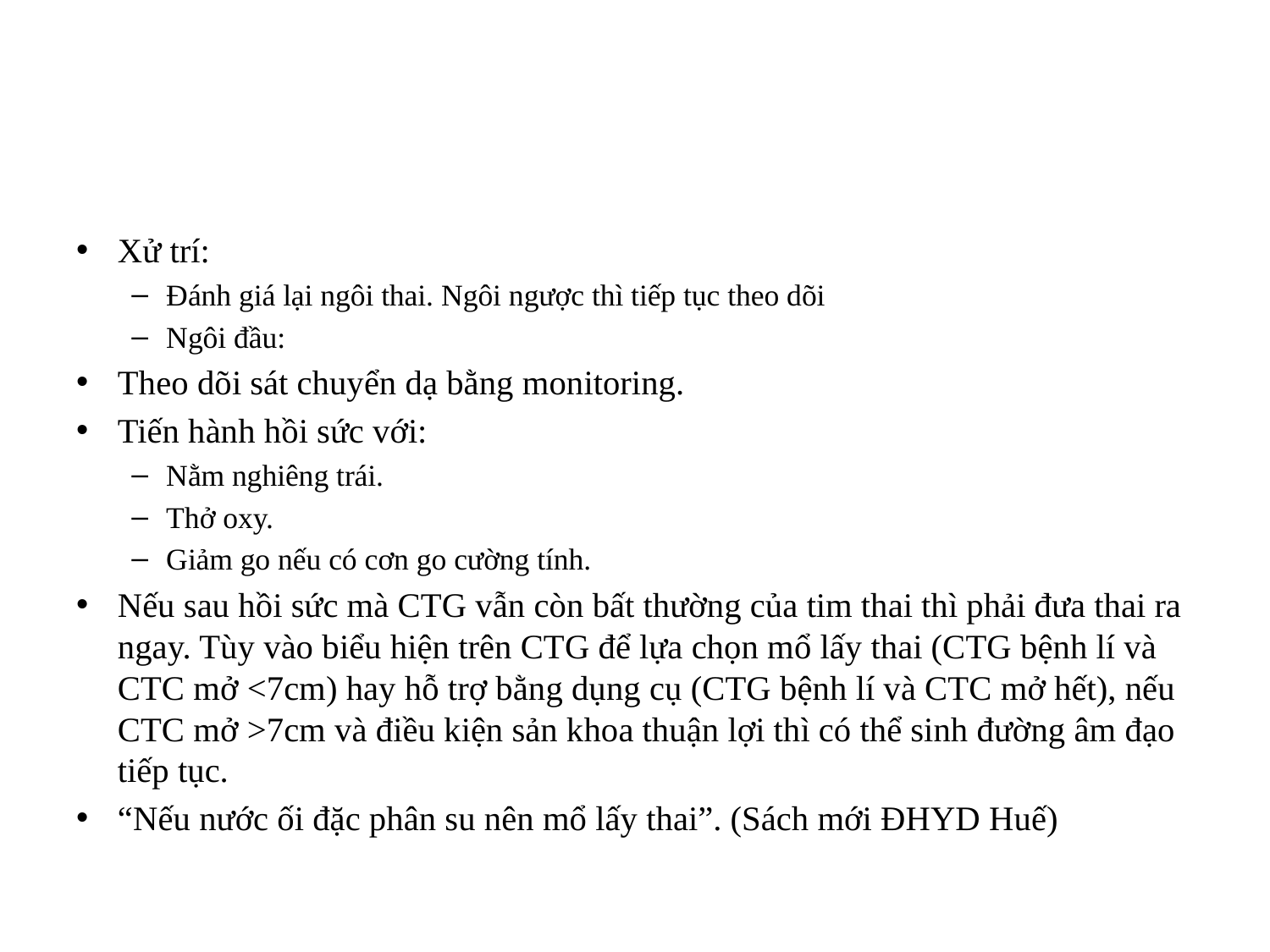

#
Xử trí:
Đánh giá lại ngôi thai. Ngôi ngược thì tiếp tục theo dõi
Ngôi đầu:
Theo dõi sát chuyển dạ bằng monitoring.
Tiến hành hồi sức với:
Nằm nghiêng trái.
Thở oxy.
Giảm go nếu có cơn go cường tính.
Nếu sau hồi sức mà CTG vẫn còn bất thường của tim thai thì phải đưa thai ra ngay. Tùy vào biểu hiện trên CTG để lựa chọn mổ lấy thai (CTG bệnh lí và CTC mở <7cm) hay hỗ trợ bằng dụng cụ (CTG bệnh lí và CTC mở hết), nếu CTC mở >7cm và điều kiện sản khoa thuận lợi thì có thể sinh đường âm đạo tiếp tục.
“Nếu nước ối đặc phân su nên mổ lấy thai”. (Sách mới ĐHYD Huế)